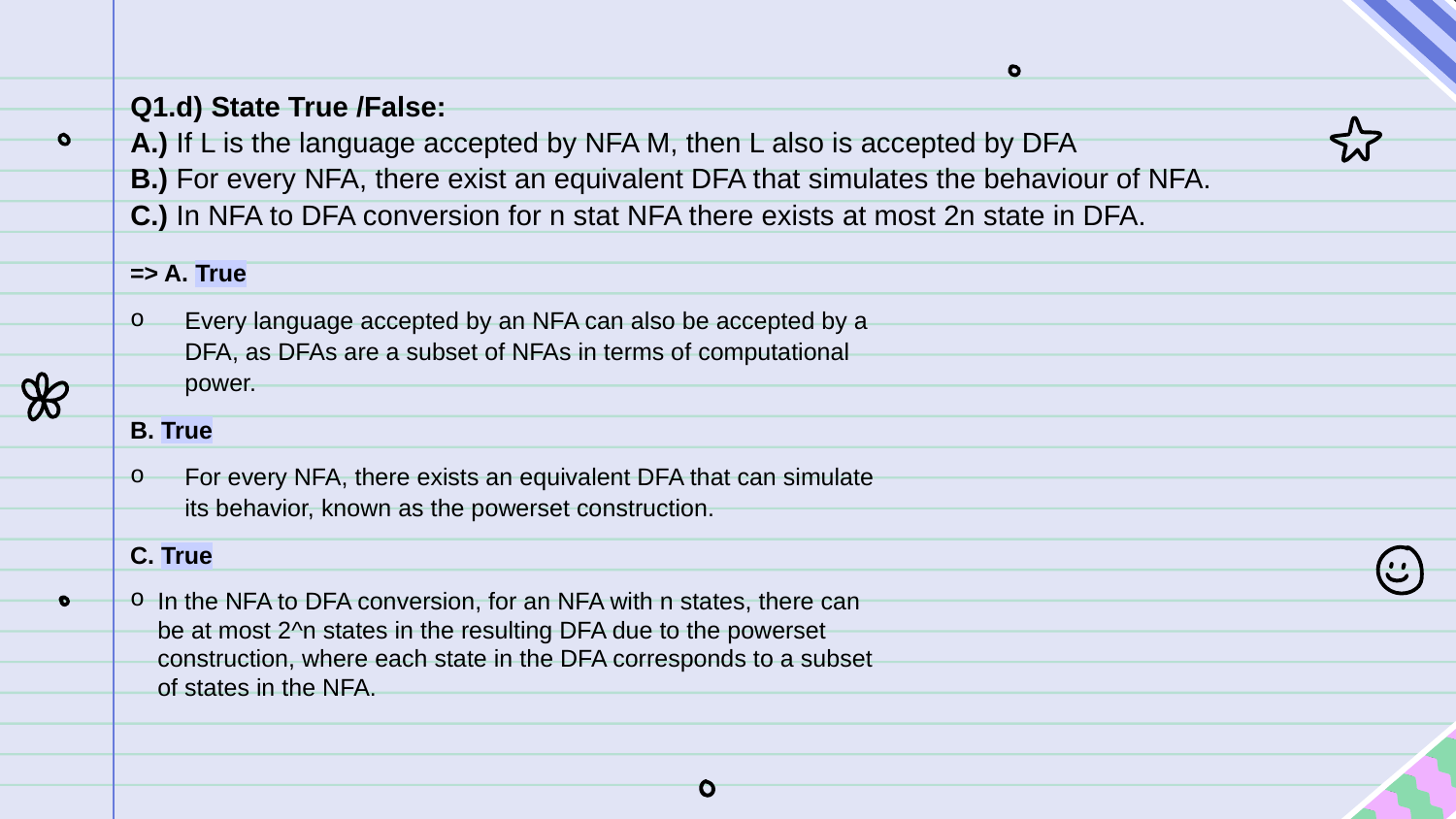

# Q1.d) State True /False: A.) If L is the language accepted by NFA M, then L also is accepted by DFA B.) For every NFA, there exist an equivalent DFA that simulates the behaviour of NFA. C.) In NFA to DFA conversion for n stat NFA there exists at most 2n state in DFA.
=> A. True
Every language accepted by an NFA can also be accepted by a DFA, as DFAs are a subset of NFAs in terms of computational power.
B. True
For every NFA, there exists an equivalent DFA that can simulate its behavior, known as the powerset construction.
C. True
In the NFA to DFA conversion, for an NFA with n states, there can be at most 2^n states in the resulting DFA due to the powerset construction, where each state in the DFA corresponds to a subset of states in the NFA.